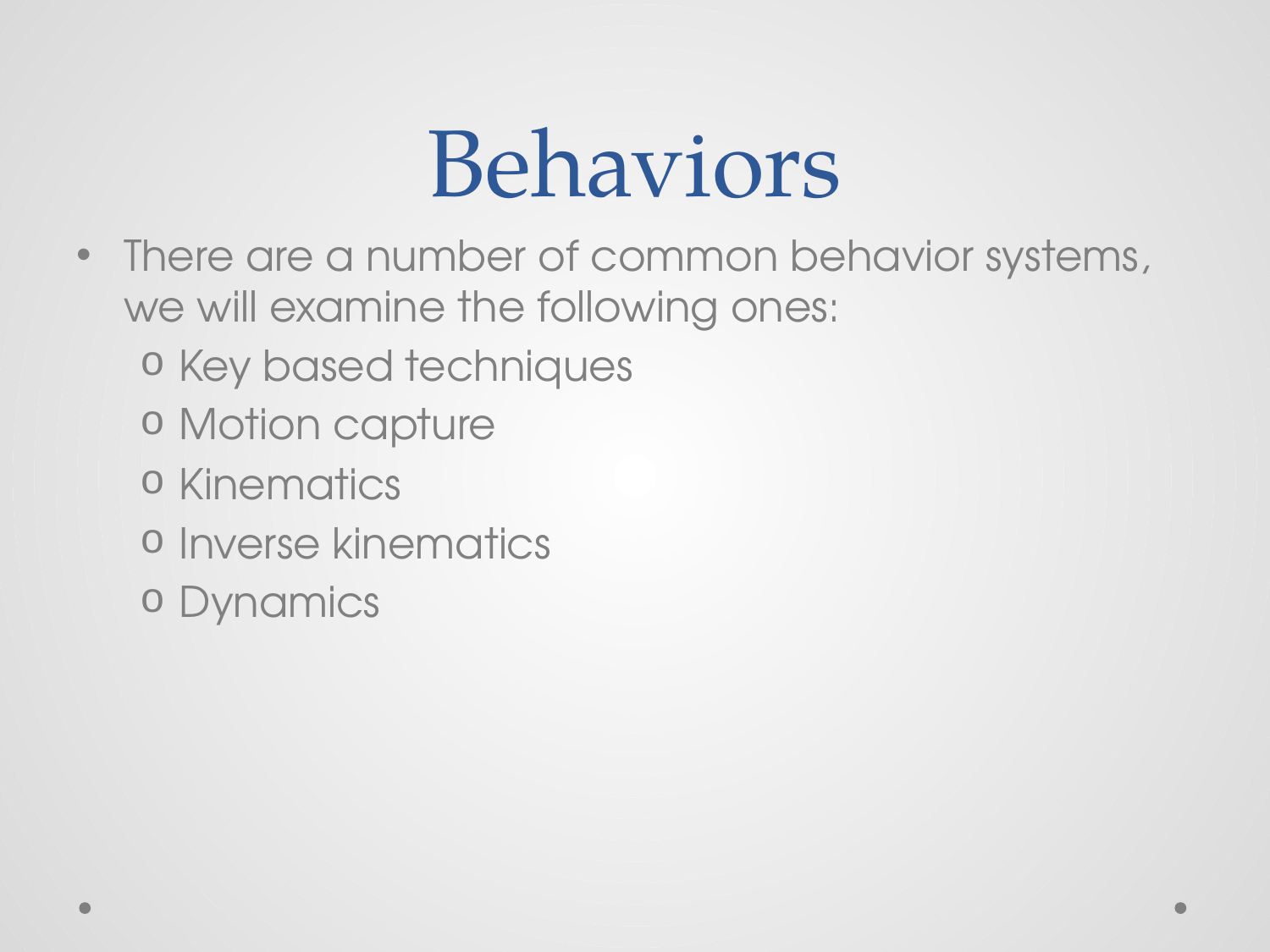

# Behaviors
There are a number of common behavior systems, we will examine the following ones:
Key based techniques
Motion capture
Kinematics
Inverse kinematics
Dynamics